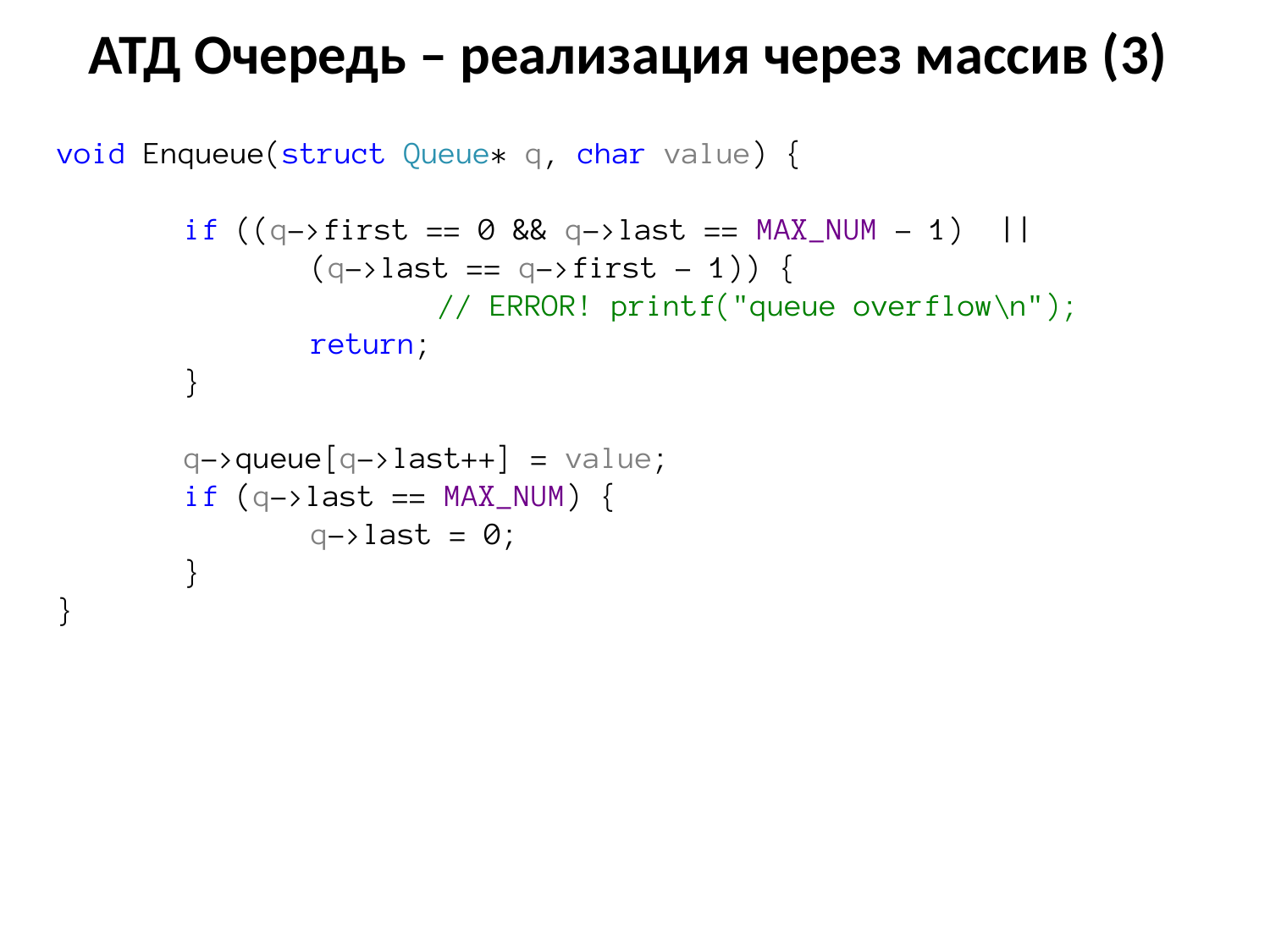

# АТД Очередь – реализация через массив (3)
void Enqueue(struct Queue* q, char value) {

	if ((q->first == 0 && q->last == MAX_NUM - 1)  ||
		(q->last == q->first - 1)) {
			// ERROR! printf("queue overflow\n");
		return;
	}

	q->queue[q->last++] = value;
	if (q->last == MAX_NUM) {
		q->last = 0;
	}
}